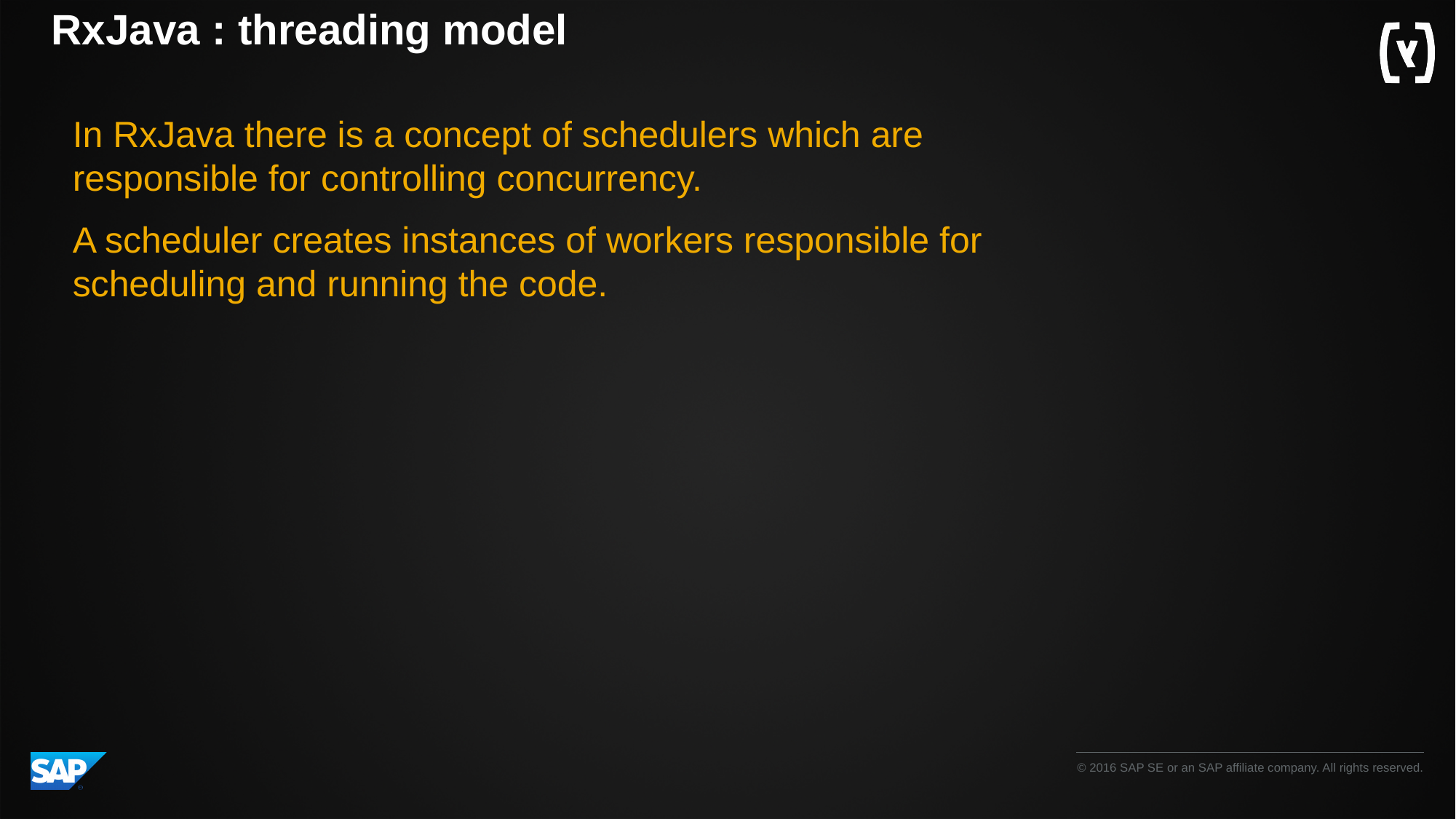

# RxJava : threading model
In RxJava there is a concept of schedulers which are responsible for controlling concurrency.
A scheduler creates instances of workers responsible for scheduling and running the code.